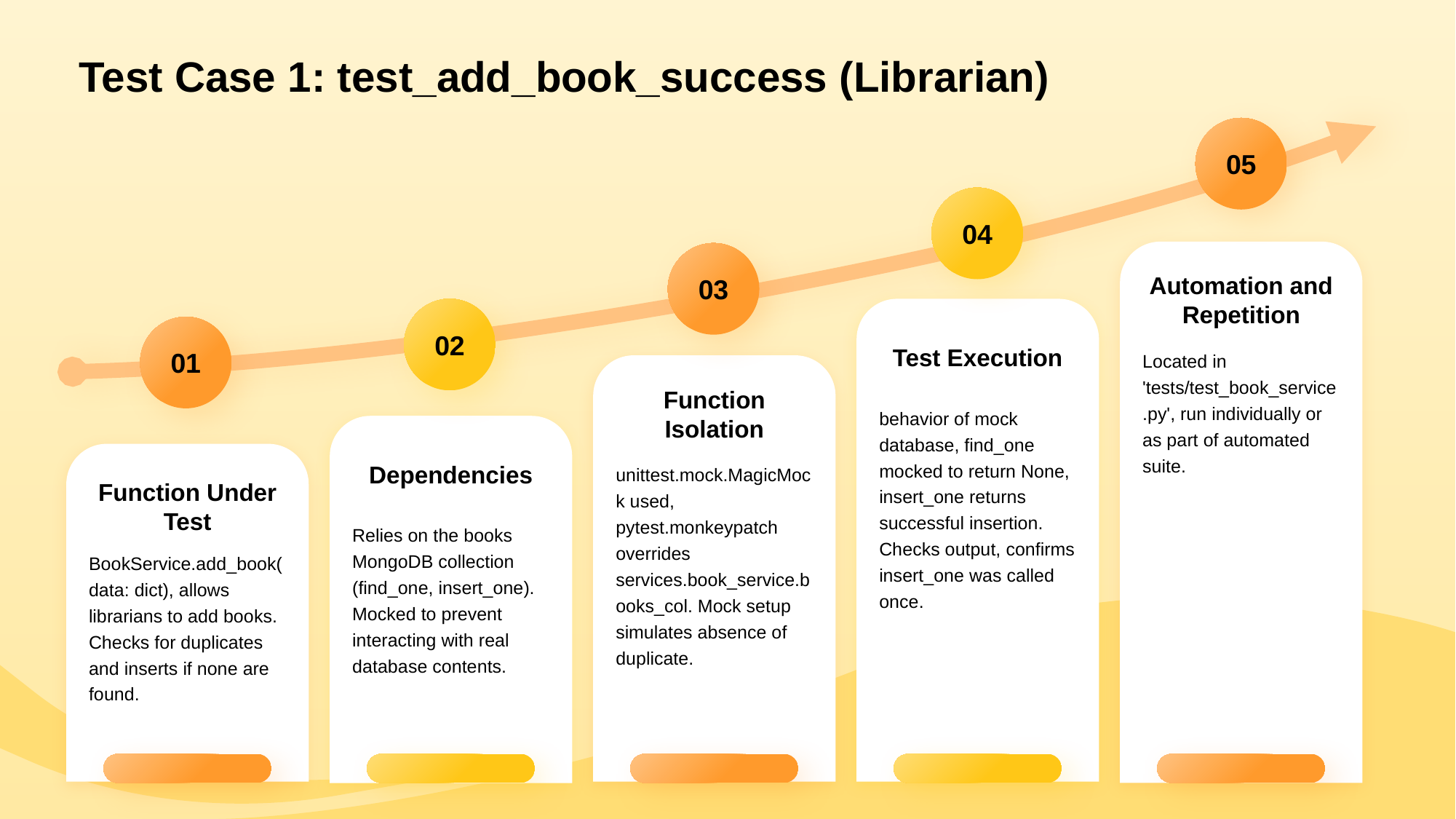

Test Case 1: test_add_book_success (Librarian)
05
04

03
Automation and Repetition
02

01
Test Execution
Located in 'tests/test_book_service.py', run individually or as part of automated suite.

Function Isolation
behavior of mock database, find_one mocked to return None, insert_one returns successful insertion. Checks output, confirms insert_one was called once.

Dependencies
unittest.mock.MagicMock used, pytest.monkeypatch overrides services.book_service.books_col. Mock setup simulates absence of duplicate.
Function Under Test
Relies on the books MongoDB collection (find_one, insert_one). Mocked to prevent interacting with real database contents.
BookService.add_book(data: dict), allows librarians to add books. Checks for duplicates and inserts if none are found.